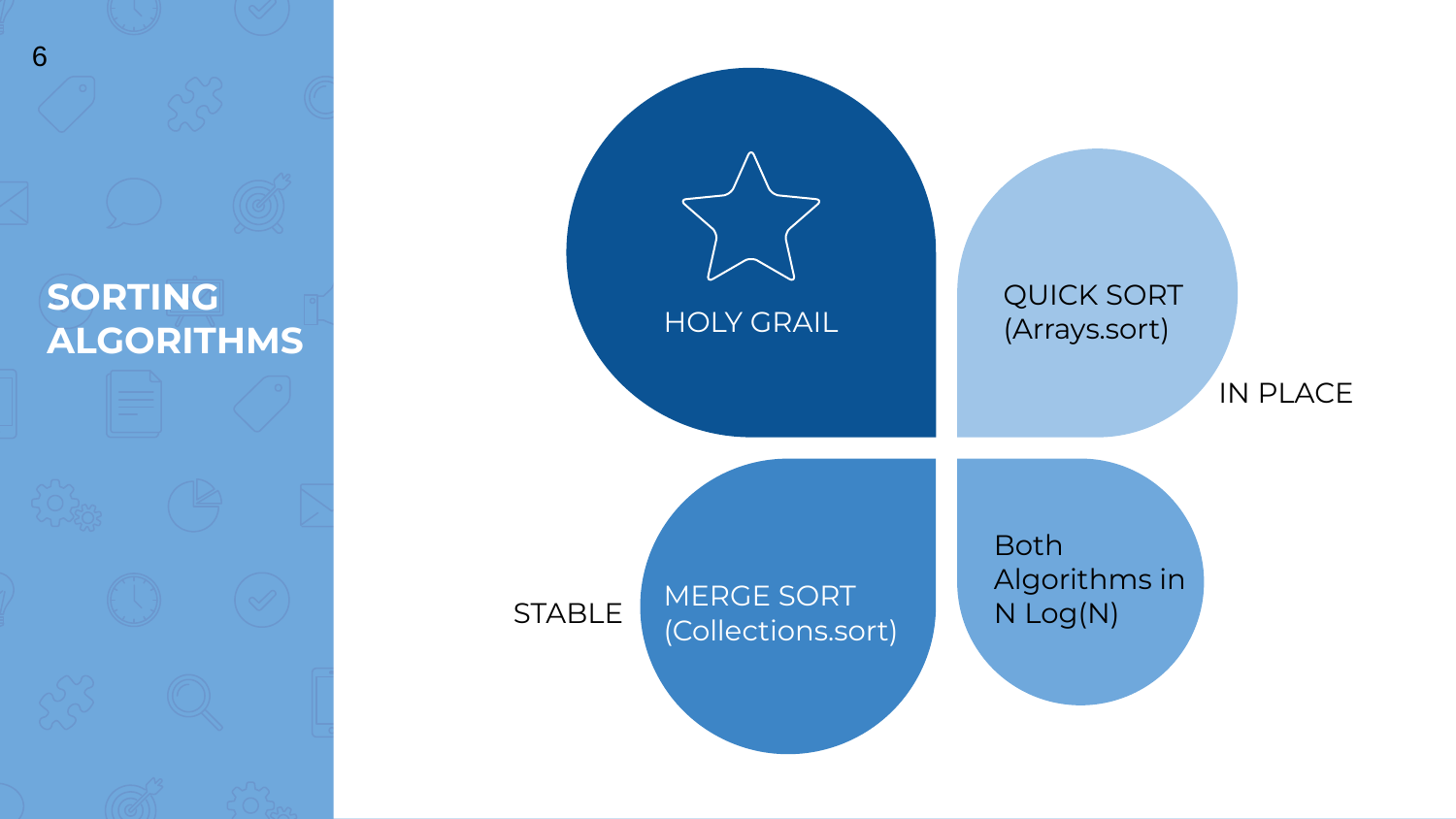

6

# SORTING ALGORITHMS
QUICK SORT
(Arrays.sort)
HOLY GRAIL
IN PLACE

Both Algorithms in
N Log(N)
MERGE SORT
(Collections.sort)
STABLE GRAIL